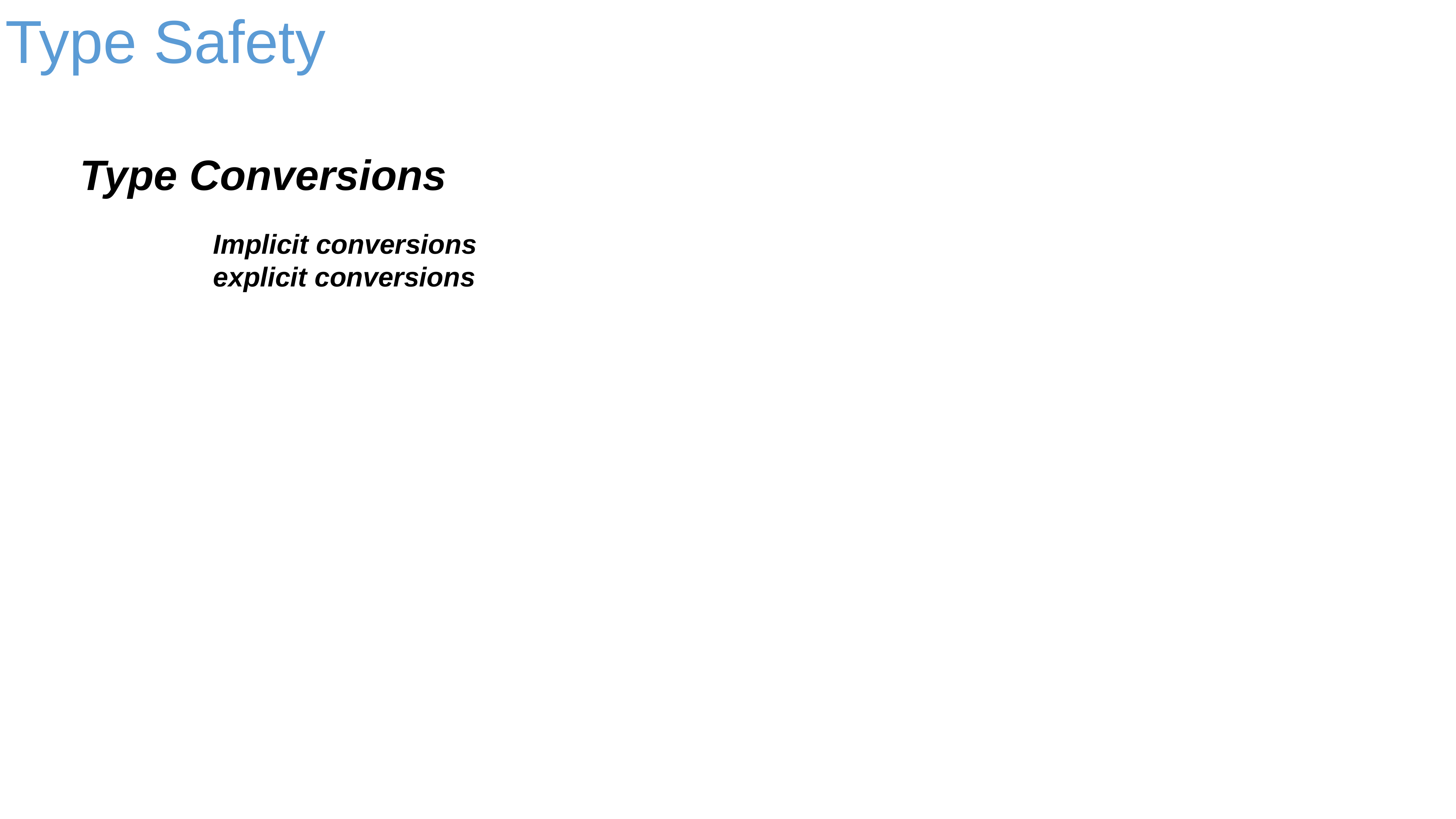

Type Safety
Type Conversions
Implicit conversions
explicit conversions